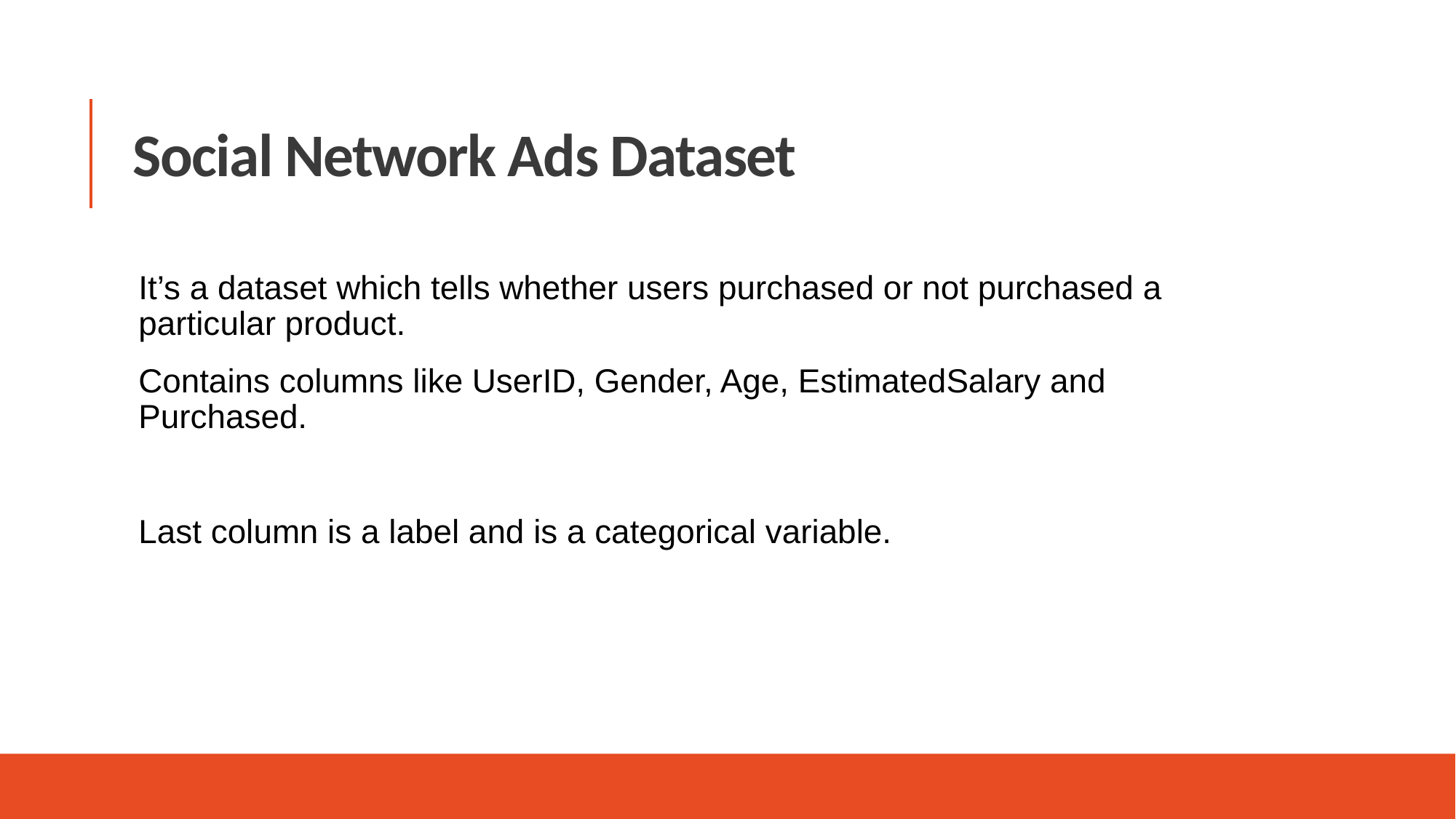

# Social Network Ads Dataset
It’s a dataset which tells whether users purchased or not purchased a particular product.
Contains columns like UserID, Gender, Age, EstimatedSalary and Purchased.

Last column is a label and is a categorical variable.